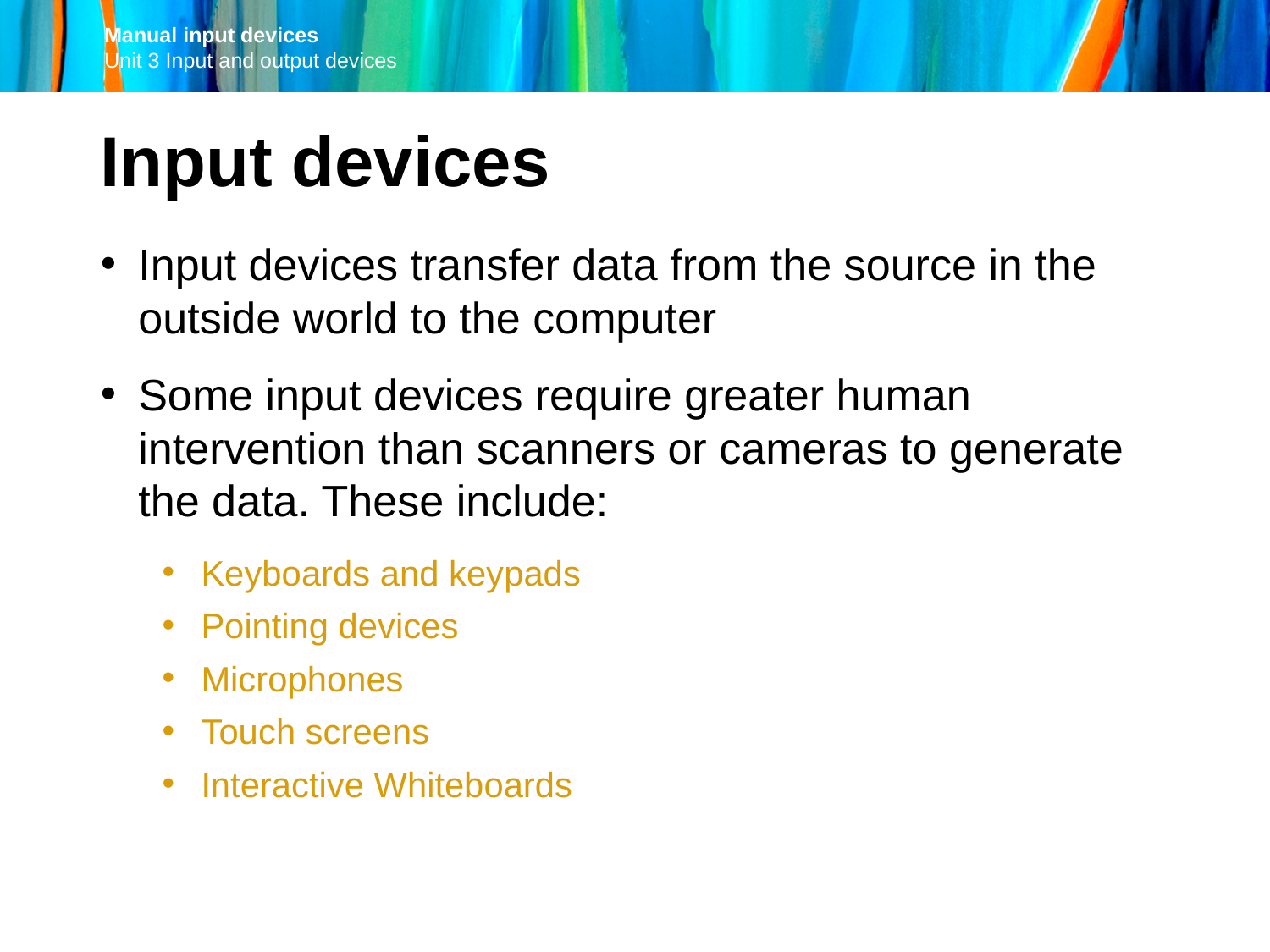

Input devices
Input devices transfer data from the source in the outside world to the computer
Some input devices require greater human intervention than scanners or cameras to generate the data. These include:
Keyboards and keypads
Pointing devices
Microphones
Touch screens
Interactive Whiteboards